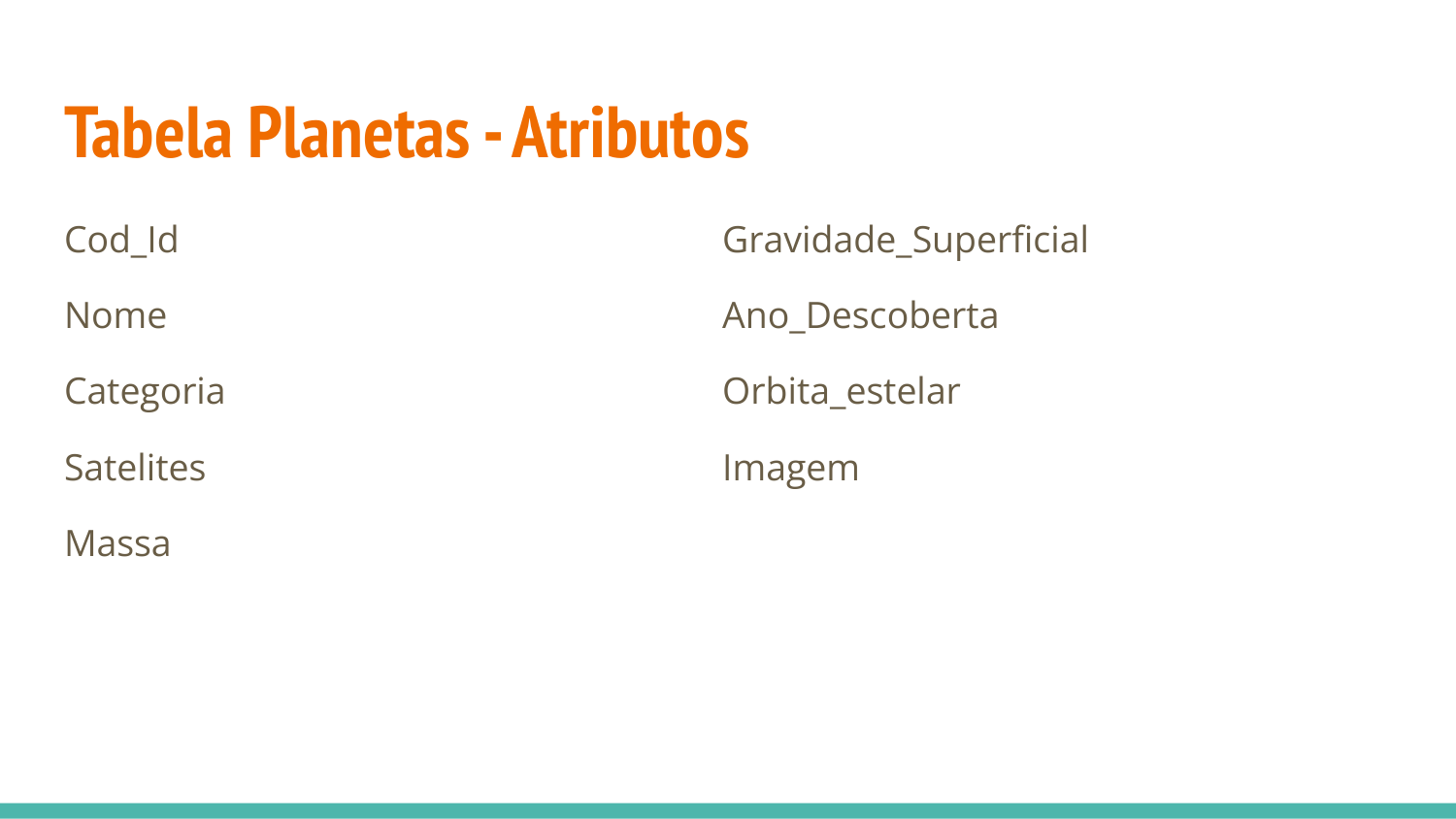

# Tabela Planetas - Atributos
Cod_Id
Nome
Categoria
Satelites
Massa

Gravidade_Superficial
Ano_Descoberta
Orbita_estelar
Imagem